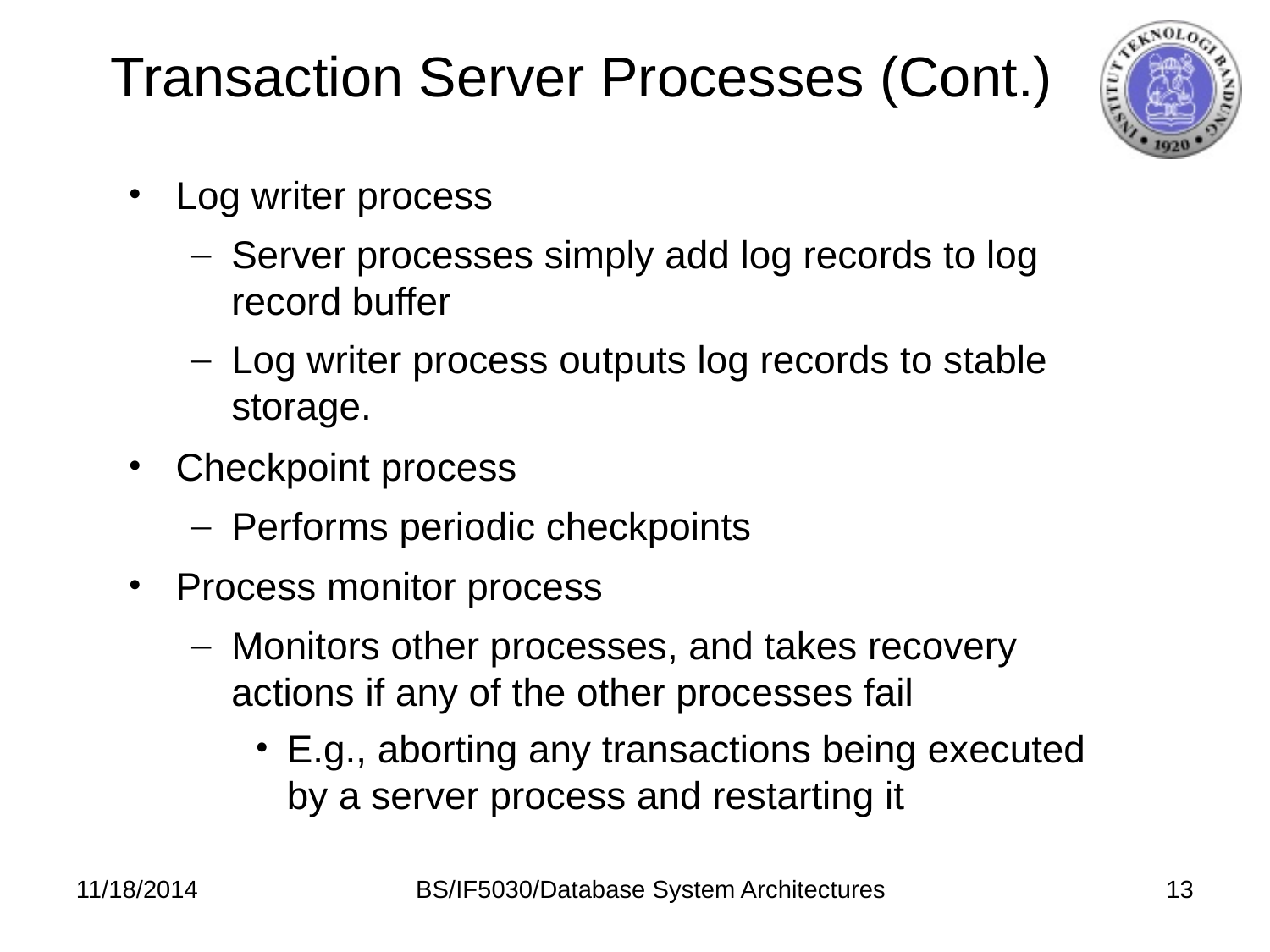

# Transaction Server Processes (Cont.)
Log writer process
Server processes simply add log records to log record buffer
Log writer process outputs log records to stable storage.
Checkpoint process
Performs periodic checkpoints
Process monitor process
Monitors other processes, and takes recovery actions if any of the other processes fail
E.g., aborting any transactions being executed by a server process and restarting it
11/18/2014
BS/IF5030/Database System Architectures
13